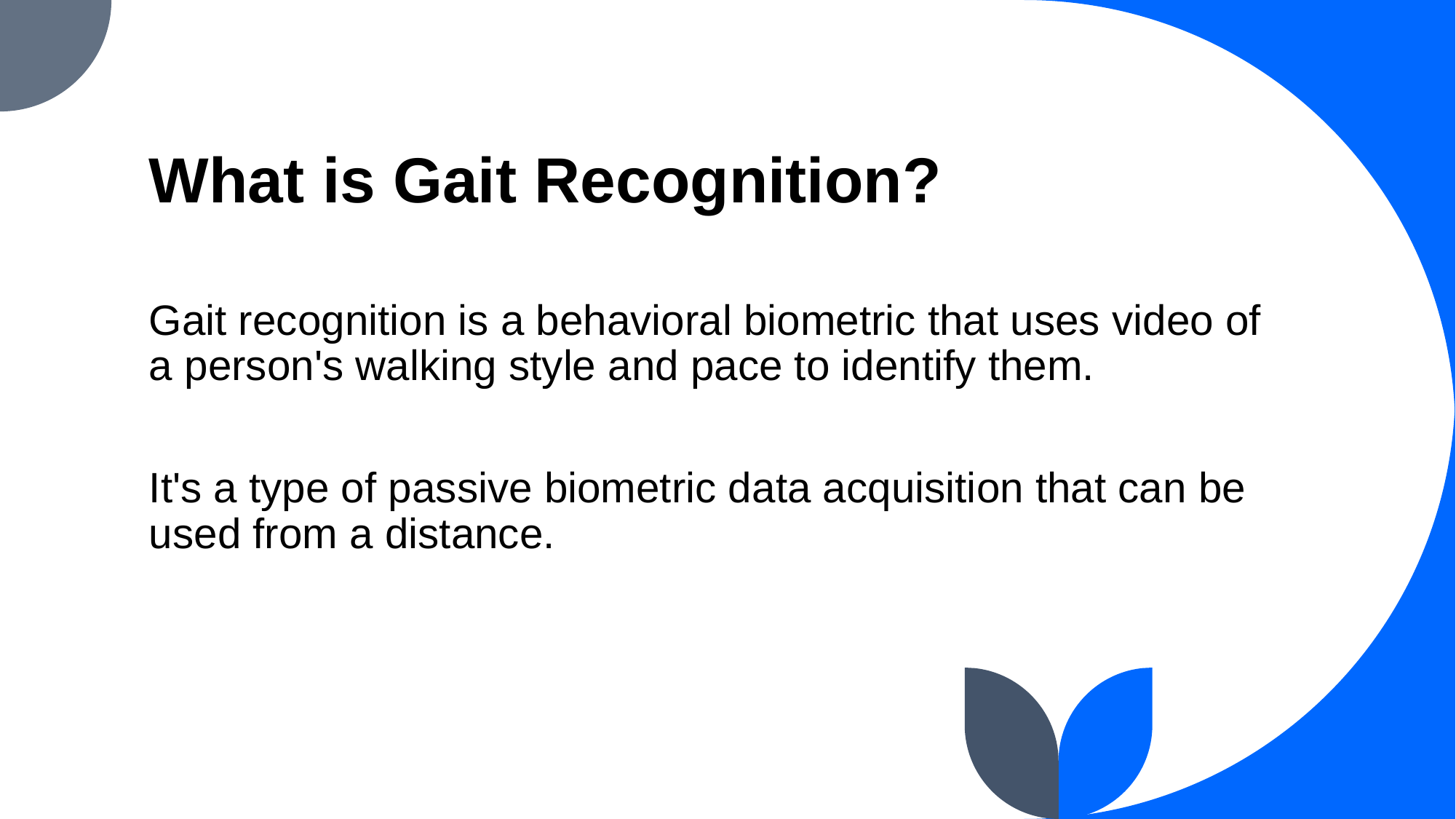

# What is Gait Recognition?
Gait recognition is a behavioral biometric that uses video of a person's walking style and pace to identify them.

It's a type of passive biometric data acquisition that can be used from a distance.